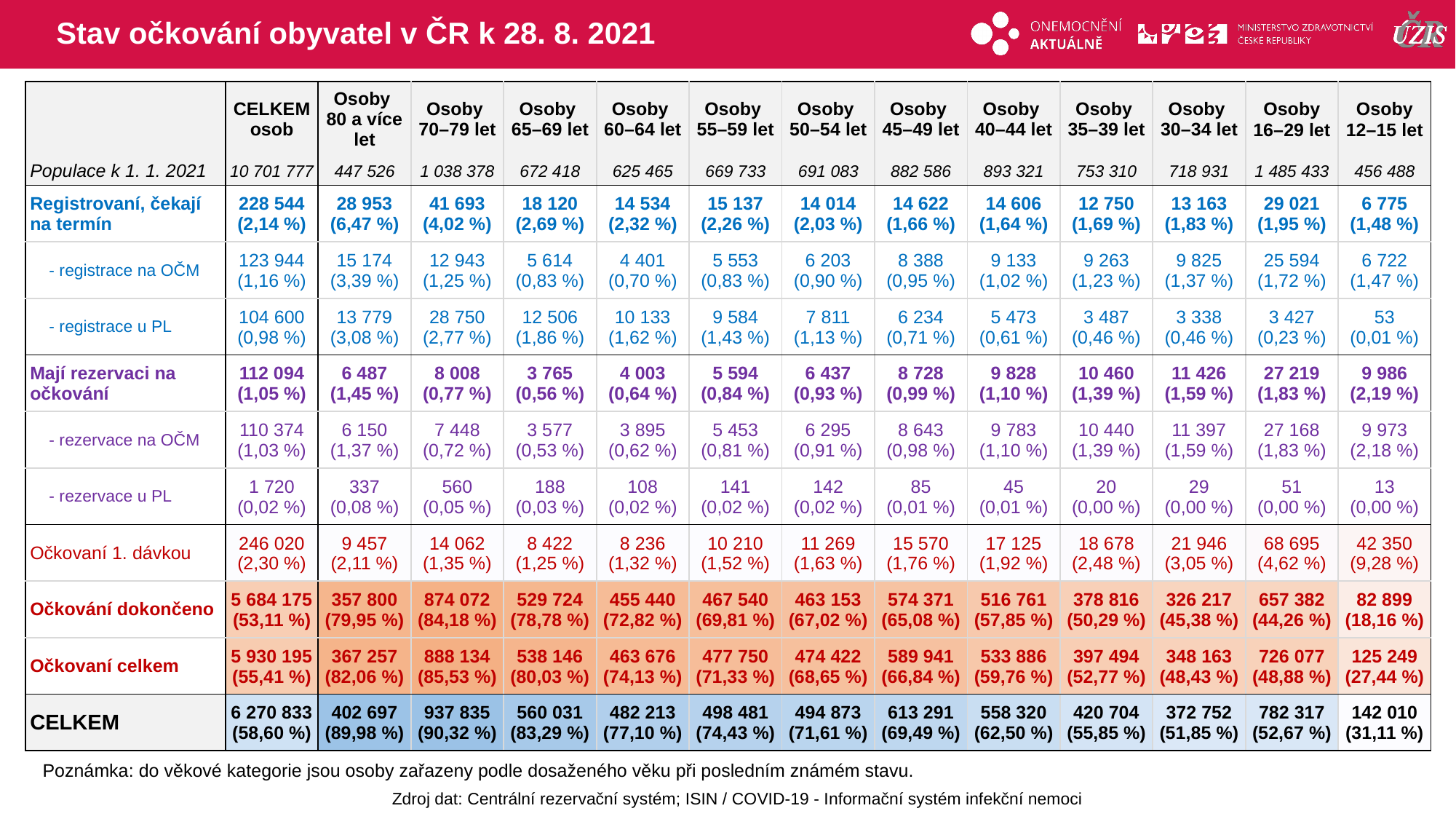

# Stav očkování obyvatel v ČR k 28. 8. 2021
|  | CELKEM osob | Osoby 80 a více let | Osoby 70–79 let | Osoby 65–69 let | Osoby 60–64 let | Osoby 55–59 let | Osoby 50–54 let | Osoby 45–49 let | Osoby 40–44 let | Osoby 35–39 let | Osoby 30–34 let | Osoby 16–29 let | Osoby 12–15 let |
| --- | --- | --- | --- | --- | --- | --- | --- | --- | --- | --- | --- | --- | --- |
| Populace k 1. 1. 2021 | 10 701 777 | 447 526 | 1 038 378 | 672 418 | 625 465 | 669 733 | 691 083 | 882 586 | 893 321 | 753 310 | 718 931 | 1 485 433 | 456 488 |
| Registrovaní, čekají na termín | 228 544 (2,14 %) | 28 953 (6,47 %) | 41 693 (4,02 %) | 18 120 (2,69 %) | 14 534 (2,32 %) | 15 137 (2,26 %) | 14 014 (2,03 %) | 14 622 (1,66 %) | 14 606 (1,64 %) | 12 750 (1,69 %) | 13 163 (1,83 %) | 29 021 (1,95 %) | 6 775 (1,48 %) |
| - registrace na OČM | 123 944 (1,16 %) | 15 174 (3,39 %) | 12 943 (1,25 %) | 5 614 (0,83 %) | 4 401 (0,70 %) | 5 553 (0,83 %) | 6 203 (0,90 %) | 8 388 (0,95 %) | 9 133 (1,02 %) | 9 263 (1,23 %) | 9 825 (1,37 %) | 25 594 (1,72 %) | 6 722 (1,47 %) |
| - registrace u PL | 104 600 (0,98 %) | 13 779 (3,08 %) | 28 750 (2,77 %) | 12 506 (1,86 %) | 10 133 (1,62 %) | 9 584 (1,43 %) | 7 811 (1,13 %) | 6 234 (0,71 %) | 5 473 (0,61 %) | 3 487 (0,46 %) | 3 338 (0,46 %) | 3 427 (0,23 %) | 53 (0,01 %) |
| Mají rezervaci na očkování | 112 094 (1,05 %) | 6 487 (1,45 %) | 8 008 (0,77 %) | 3 765 (0,56 %) | 4 003 (0,64 %) | 5 594 (0,84 %) | 6 437 (0,93 %) | 8 728 (0,99 %) | 9 828 (1,10 %) | 10 460 (1,39 %) | 11 426 (1,59 %) | 27 219 (1,83 %) | 9 986 (2,19 %) |
| - rezervace na OČM | 110 374 (1,03 %) | 6 150 (1,37 %) | 7 448 (0,72 %) | 3 577 (0,53 %) | 3 895 (0,62 %) | 5 453 (0,81 %) | 6 295 (0,91 %) | 8 643 (0,98 %) | 9 783 (1,10 %) | 10 440 (1,39 %) | 11 397 (1,59 %) | 27 168 (1,83 %) | 9 973 (2,18 %) |
| - rezervace u PL | 1 720 (0,02 %) | 337 (0,08 %) | 560 (0,05 %) | 188 (0,03 %) | 108 (0,02 %) | 141 (0,02 %) | 142 (0,02 %) | 85 (0,01 %) | 45 (0,01 %) | 20 (0,00 %) | 29 (0,00 %) | 51 (0,00 %) | 13 (0,00 %) |
| Očkovaní 1. dávkou | 246 020 (2,30 %) | 9 457 (2,11 %) | 14 062 (1,35 %) | 8 422 (1,25 %) | 8 236 (1,32 %) | 10 210 (1,52 %) | 11 269 (1,63 %) | 15 570 (1,76 %) | 17 125 (1,92 %) | 18 678 (2,48 %) | 21 946 (3,05 %) | 68 695 (4,62 %) | 42 350 (9,28 %) |
| Očkování dokončeno | 5 684 175 (53,11 %) | 357 800 (79,95 %) | 874 072 (84,18 %) | 529 724 (78,78 %) | 455 440 (72,82 %) | 467 540 (69,81 %) | 463 153 (67,02 %) | 574 371 (65,08 %) | 516 761 (57,85 %) | 378 816 (50,29 %) | 326 217 (45,38 %) | 657 382 (44,26 %) | 82 899 (18,16 %) |
| Očkovaní celkem | 5 930 195 (55,41 %) | 367 257 (82,06 %) | 888 134 (85,53 %) | 538 146 (80,03 %) | 463 676 (74,13 %) | 477 750 (71,33 %) | 474 422 (68,65 %) | 589 941 (66,84 %) | 533 886 (59,76 %) | 397 494 (52,77 %) | 348 163 (48,43 %) | 726 077 (48,88 %) | 125 249 (27,44 %) |
| CELKEM | 6 270 833 (58,60 %) | 402 697 (89,98 %) | 937 835 (90,32 %) | 560 031 (83,29 %) | 482 213 (77,10 %) | 498 481 (74,43 %) | 494 873 (71,61 %) | 613 291 (69,49 %) | 558 320 (62,50 %) | 420 704 (55,85 %) | 372 752 (51,85 %) | 782 317 (52,67 %) | 142 010 (31,11 %) |
|  |  |  |  |  |  |  |  |  |  |  |  |  |
| --- | --- | --- | --- | --- | --- | --- | --- | --- | --- | --- | --- | --- |
|  |  |  |  |  |  |  |  |  |  |  |  |  |
|  |  |  |  |  |  |  |  |  |  |  |  |  |
|  |  |  |  |  |  |  |  |  |  |  |  |  |
Poznámka: do věkové kategorie jsou osoby zařazeny podle dosaženého věku při posledním známém stavu.
Zdroj dat: Centrální rezervační systém; ISIN / COVID-19 - Informační systém infekční nemoci